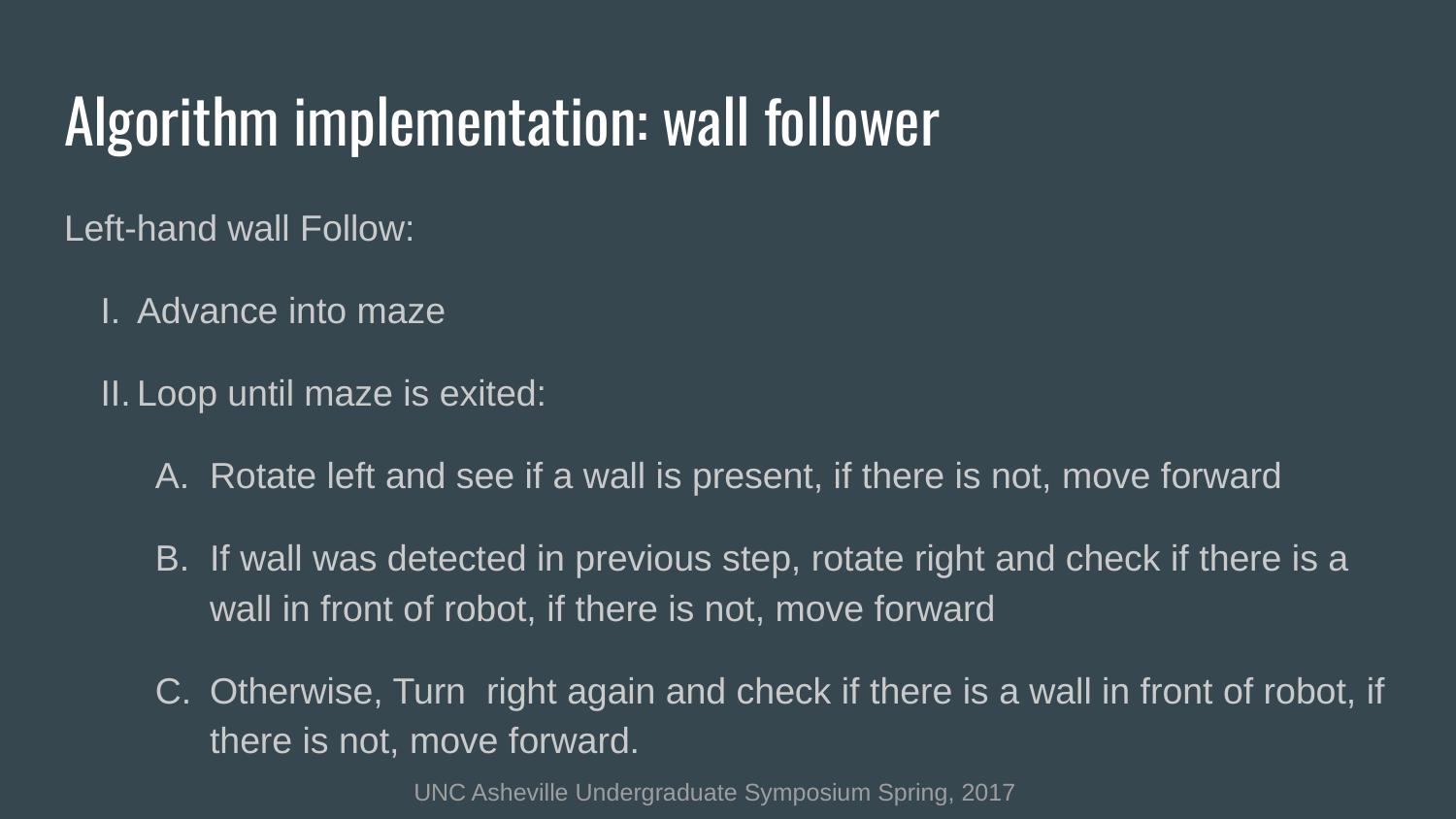

# Algorithm implementation: wall follower
Left-hand wall Follow:
Advance into maze
Loop until maze is exited:
Rotate left and see if a wall is present, if there is not, move forward
If wall was detected in previous step, rotate right and check if there is a wall in front of robot, if there is not, move forward
Otherwise, Turn  right again and check if there is a wall in front of robot, if there is not, move forward.